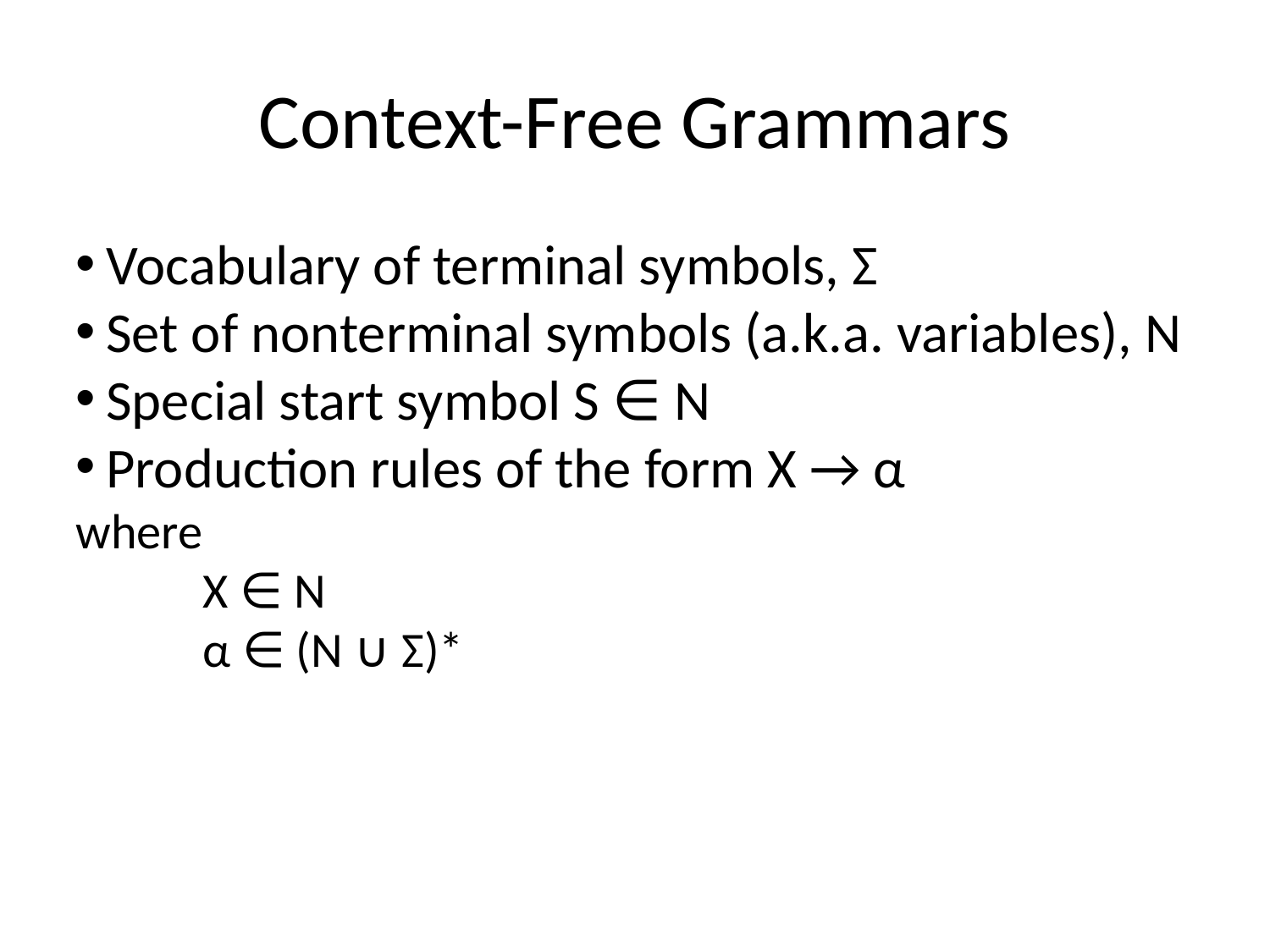

Context-Free Grammars
Vocabulary of terminal symbols, Σ
Set of nonterminal symbols (a.k.a. variables), N
Special start symbol S ∈ N
Production rules of the form X → α
where
	X ∈ N
	α ∈ (N ∪ Σ)*